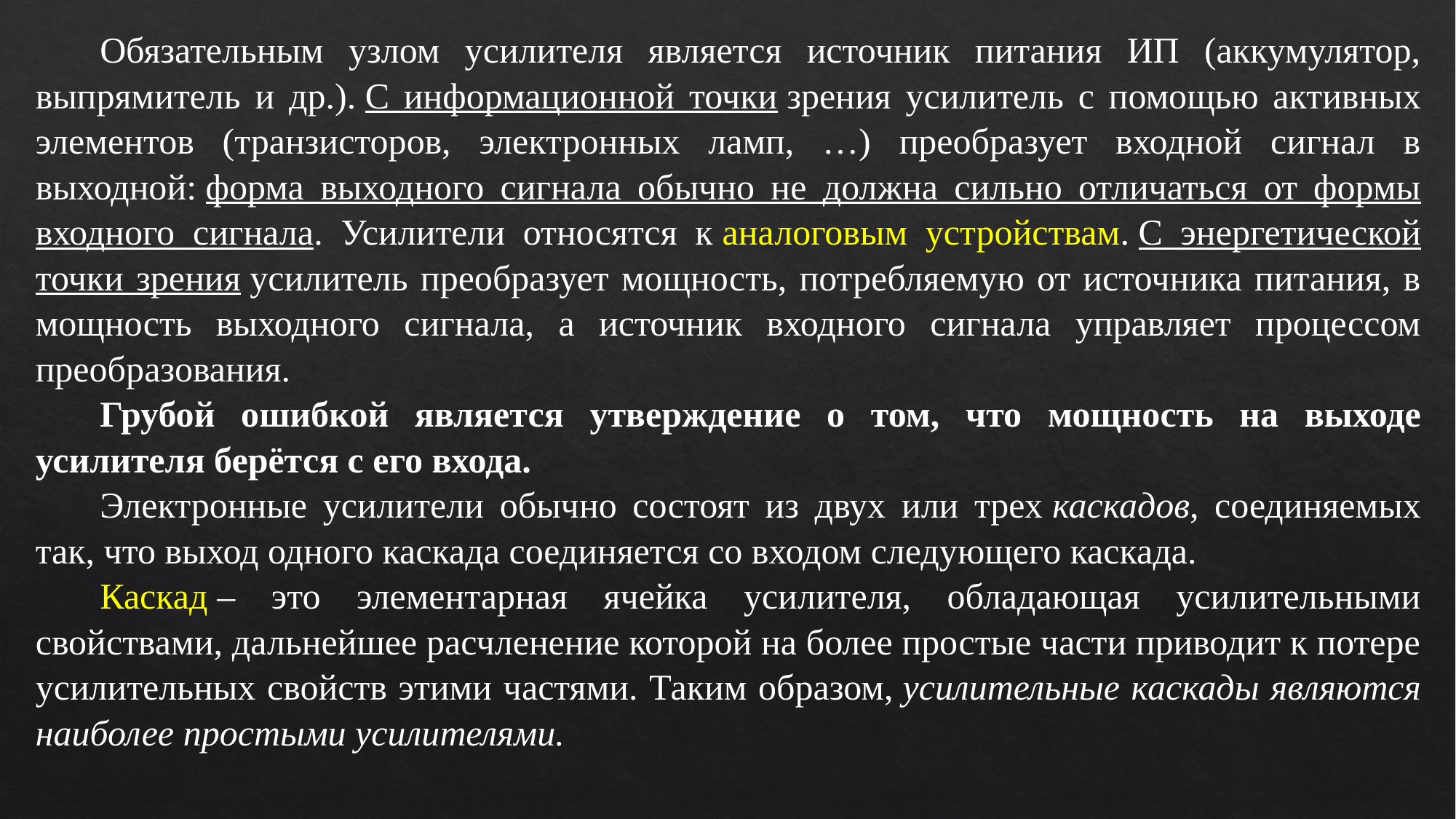

Обязательным узлом усилителя является источник питания ИП (аккумулятор, выпрямитель и др.). С информационной точки зрения усилитель с помощью активных элементов (транзисторов, электронных ламп, …) преобразует входной сигнал в выходной: форма выходного сигнала обычно не должна сильно отличаться от формы входного сигнала. Усилители относятся к аналоговым устройствам. С энергетической точки зрения усилитель преобразует мощность, потребляемую от источника питания, в мощность выходного сигнала, а источник входного сигнала управляет процессом преобразования.
Грубой ошибкой является утверждение о том, что мощность на выходе усилителя берётся с его входа.
Электронные усилители обычно состоят из двух или трех каскадов, соединяемых так, что выход одного каскада соединяется со входом следующего каскада.
Каскад – это элементарная ячейка усилителя, обладающая усилительными свойствами, дальнейшее расчленение которой на более простые части приводит к потере усилительных свойств этими частями. Таким образом, усилительные каскады являются наиболее простыми усилителями.